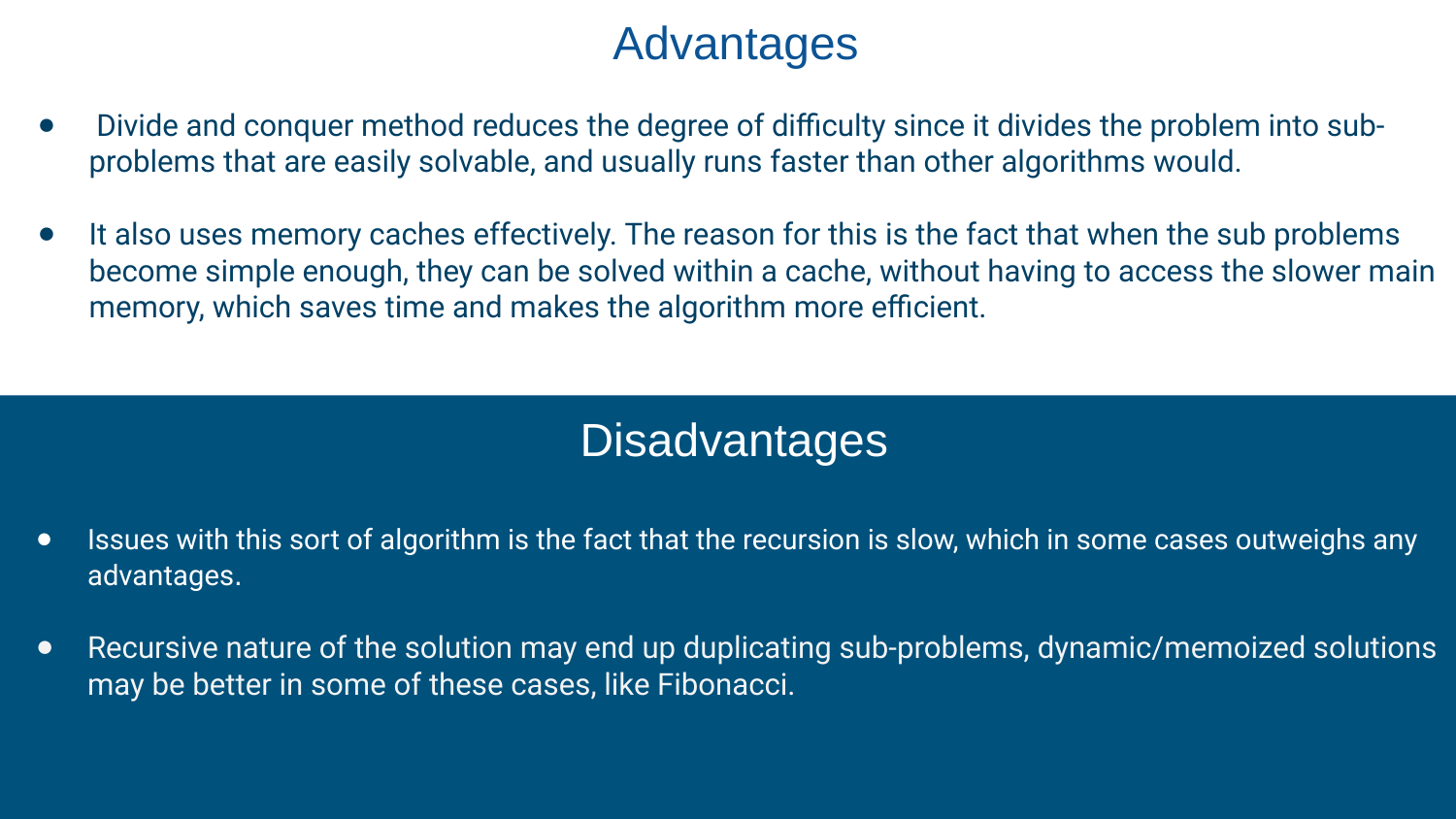

Advantages

 Divide and conquer method reduces the degree of difficulty since it divides the problem into sub-problems that are easily solvable, and usually runs faster than other algorithms would.

It also uses memory caches effectively. The reason for this is the fact that when the sub problems become simple enough, they can be solved within a cache, without having to access the slower main memory, which saves time and makes the algorithm more efficient.

 Disadvantages

Issues with this sort of algorithm is the fact that the recursion is slow, which in some cases outweighs any advantages.

Recursive nature of the solution may end up duplicating sub-problems, dynamic/memoized solutions may be better in some of these cases, like Fibonacci.